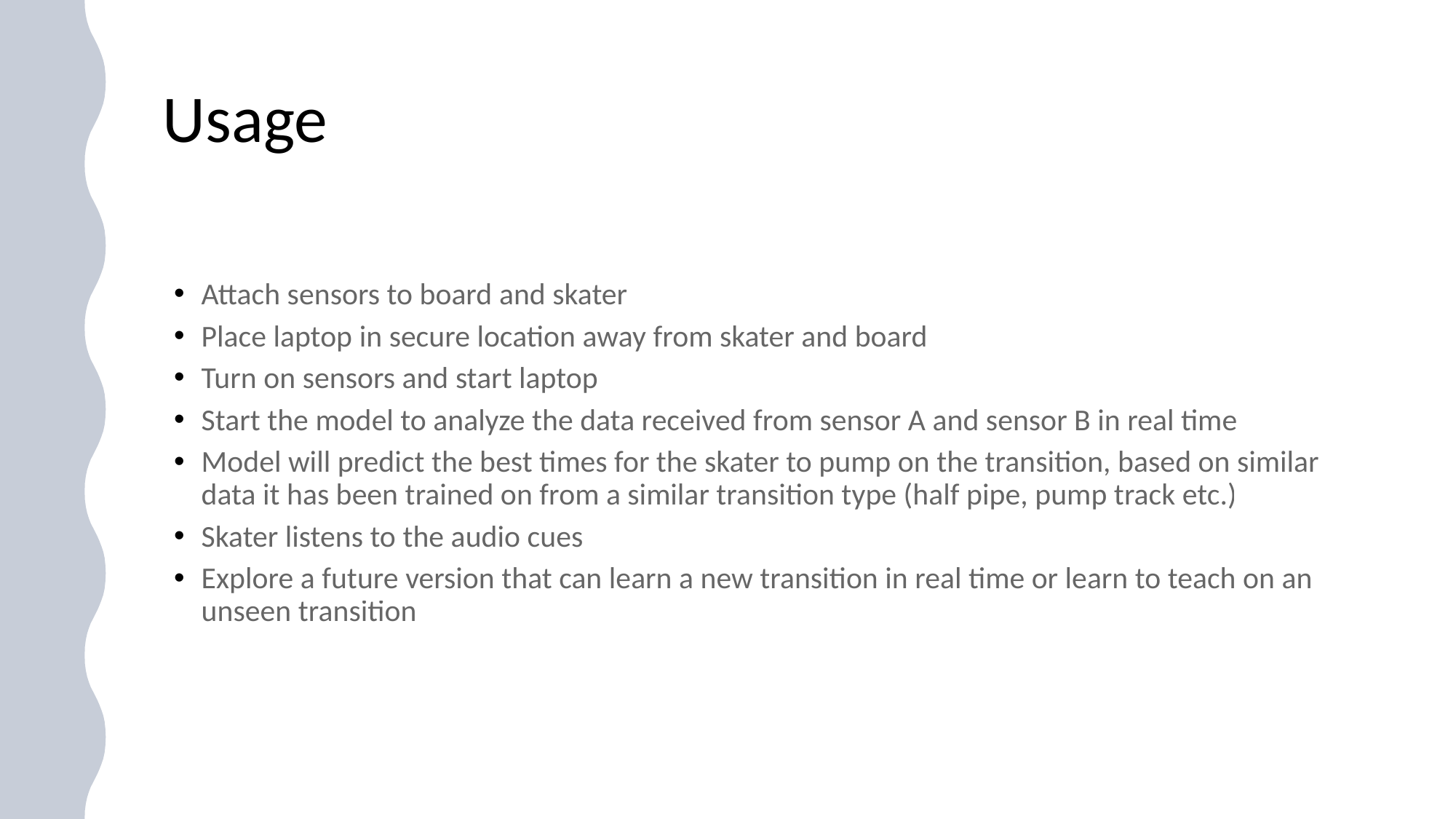

# Usage
Attach sensors to board and skater
Place laptop in secure location away from skater and board
Turn on sensors and start laptop
Start the model to analyze the data received from sensor A and sensor B in real time
Model will predict the best times for the skater to pump on the transition, based on similar data it has been trained on from a similar transition type (half pipe, pump track etc.)
Skater listens to the audio cues
Explore a future version that can learn a new transition in real time or learn to teach on an unseen transition